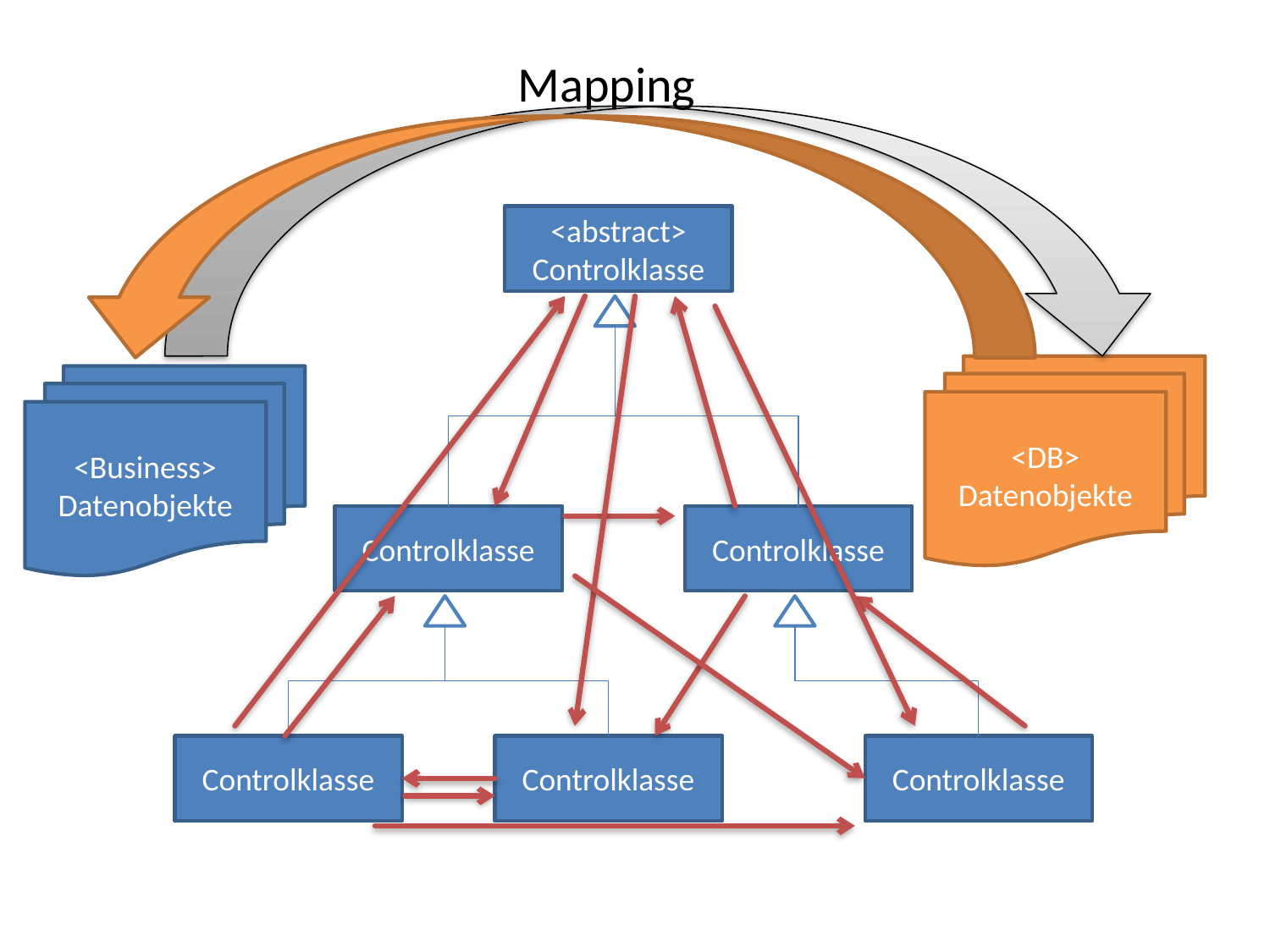

Mapping

<abstract>
Controlklasse

<DB>
Datenobjekte
<Business>
Datenobjekte
Controlklasse
Controlklasse

Controlklasse
Controlklasse
Controlklasse